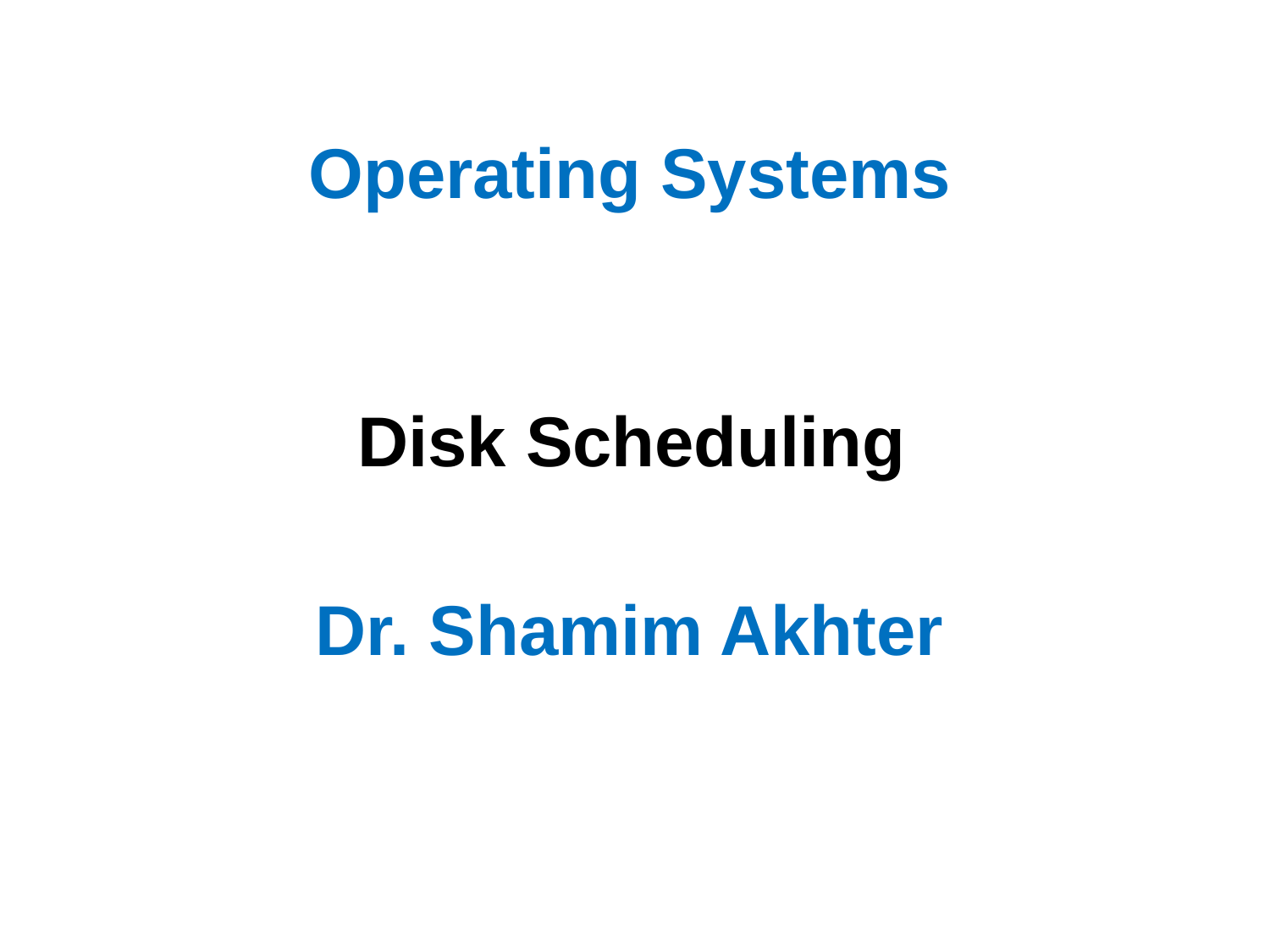

# Operating Systems Disk Scheduling Dr. Shamim Akhter